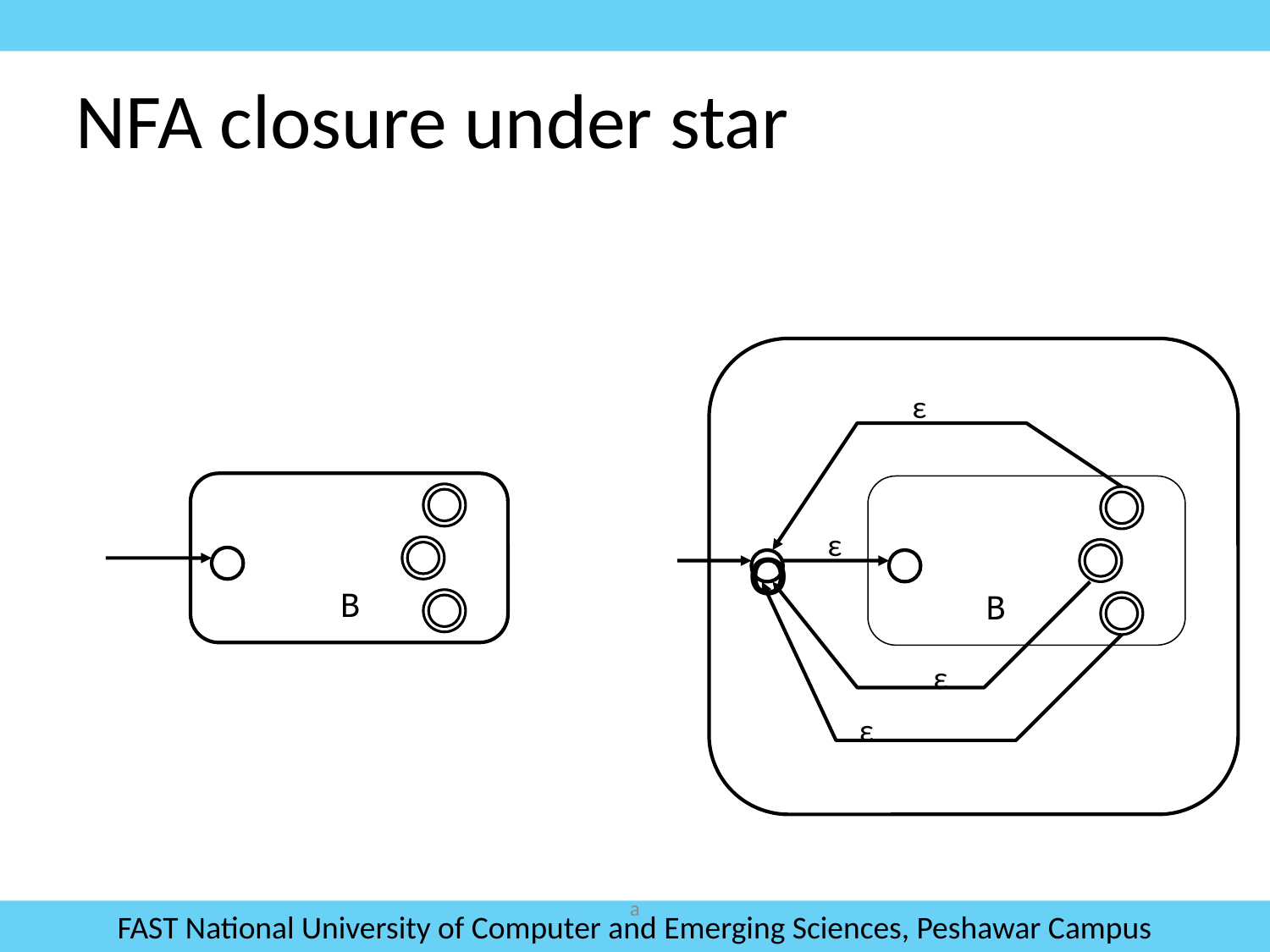

NFA closure under star

ε

ε
o

B

B

ε
ε
a